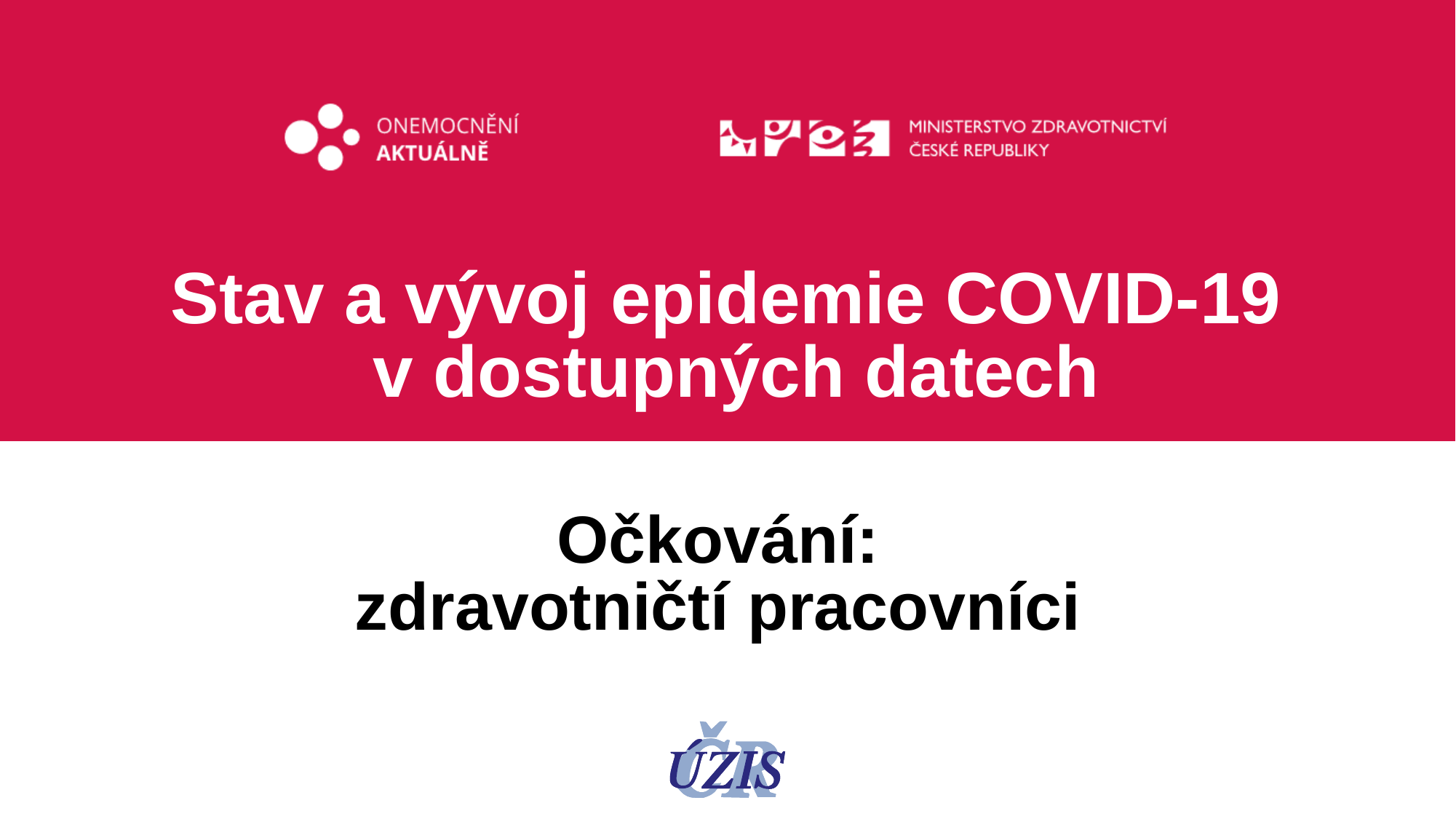

Stav a vývoj epidemie COVID-19
v dostupných datech
Očkování:
zdravotničtí pracovníci